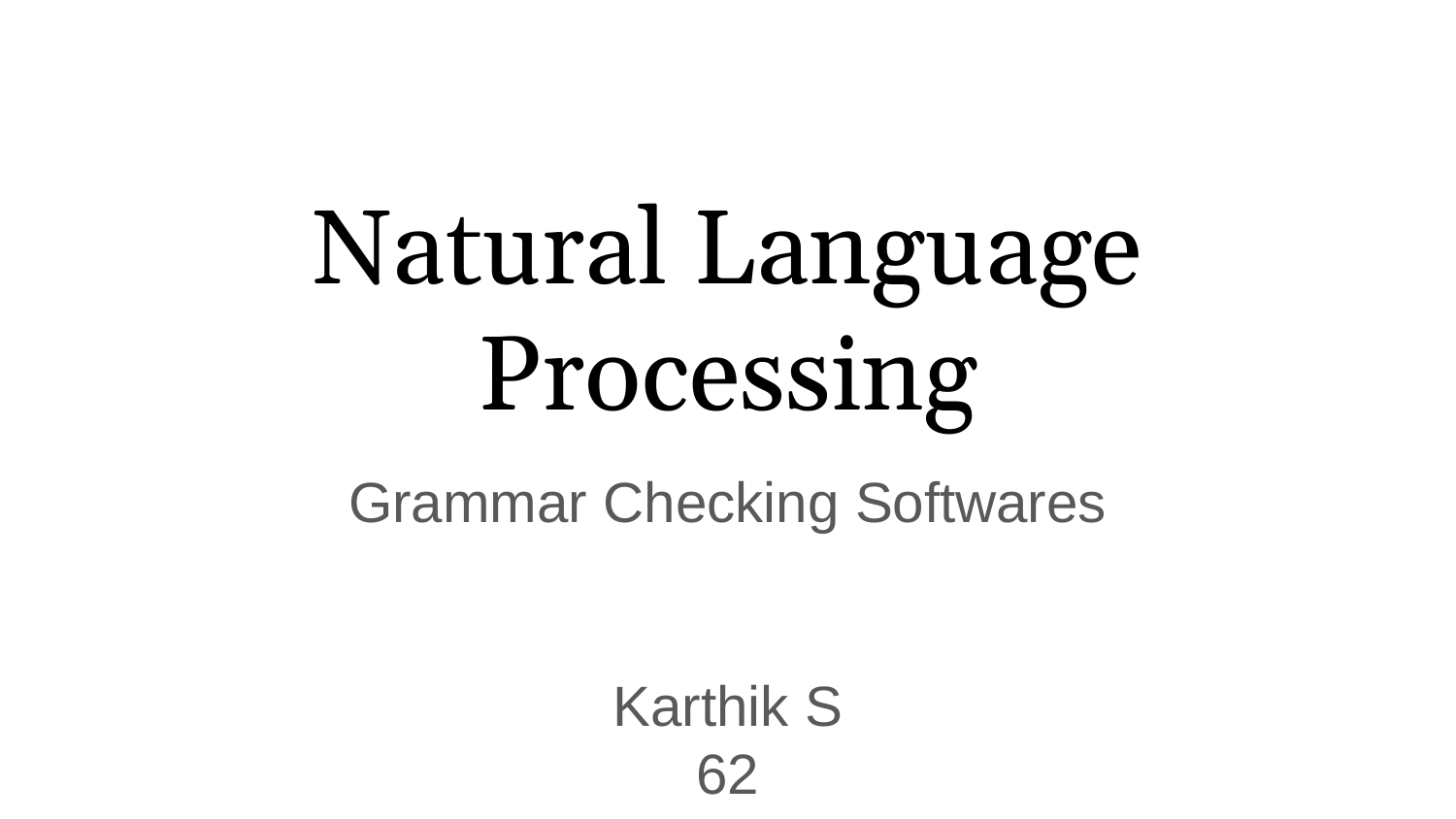

# Natural Language Processing
Grammar Checking Softwares

Karthik S
62